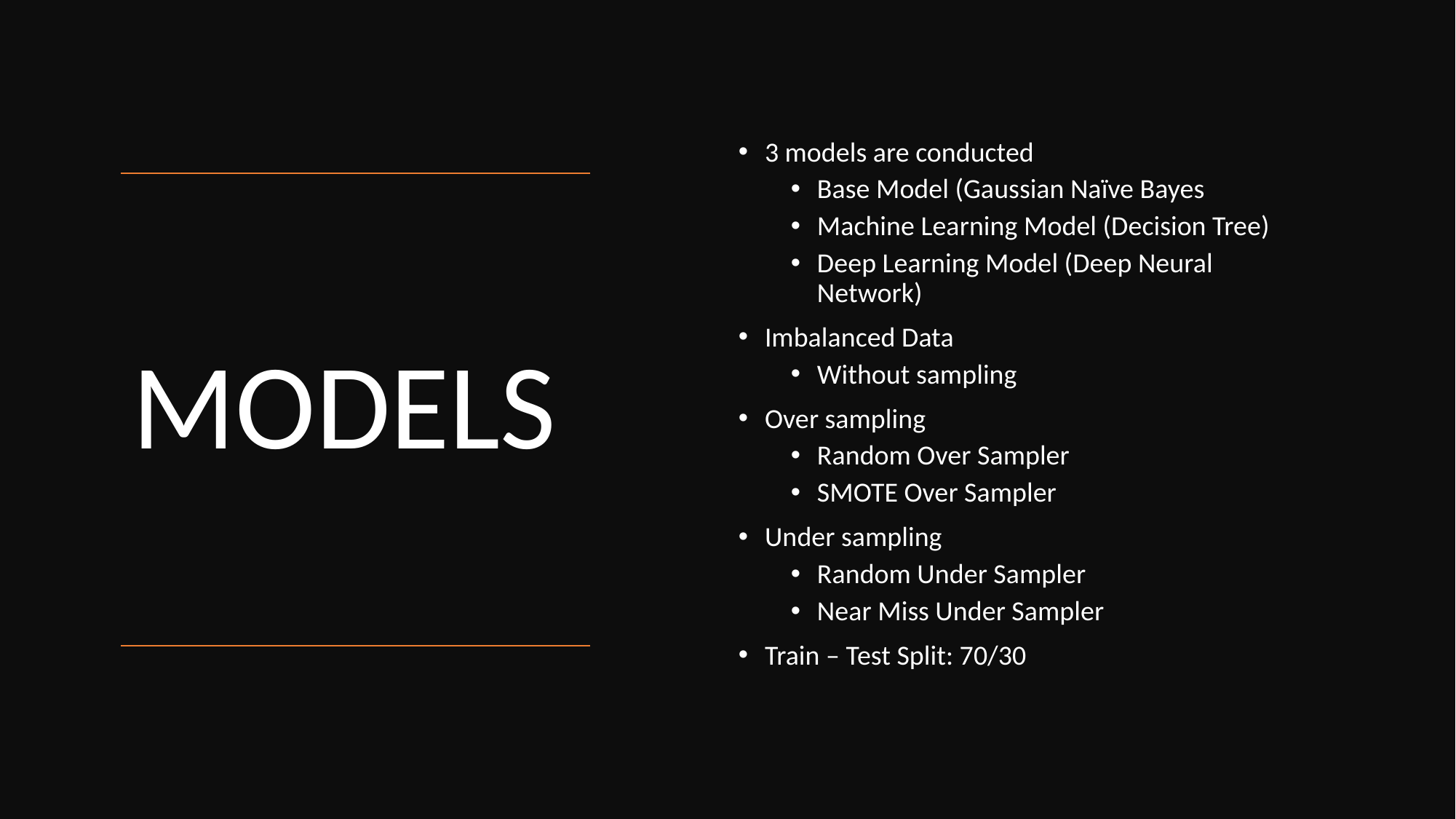

3 models are conducted
Base Model (Gaussian Naïve Bayes
Machine Learning Model (Decision Tree)
Deep Learning Model (Deep Neural Network)
Imbalanced Data
Without sampling
Over sampling
Random Over Sampler
SMOTE Over Sampler
Under sampling
Random Under Sampler
Near Miss Under Sampler
Train – Test Split: 70/30

# MODELS